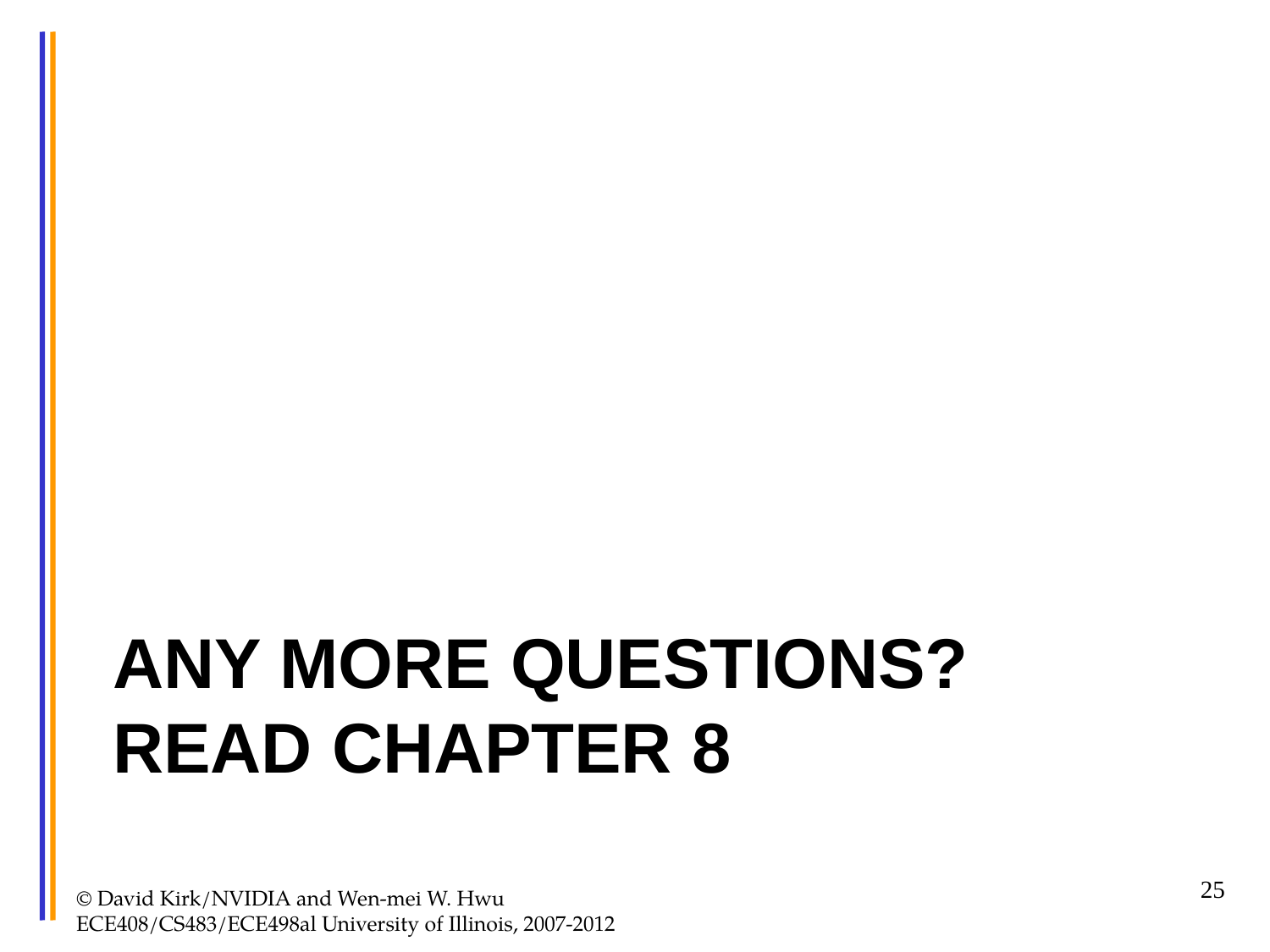

# Any MORE QUESTIONS? Read Chapter 8
25
© David Kirk/NVIDIA and Wen-mei W. Hwu       ECE408/CS483/ECE498al University of Illinois, 2007-2012